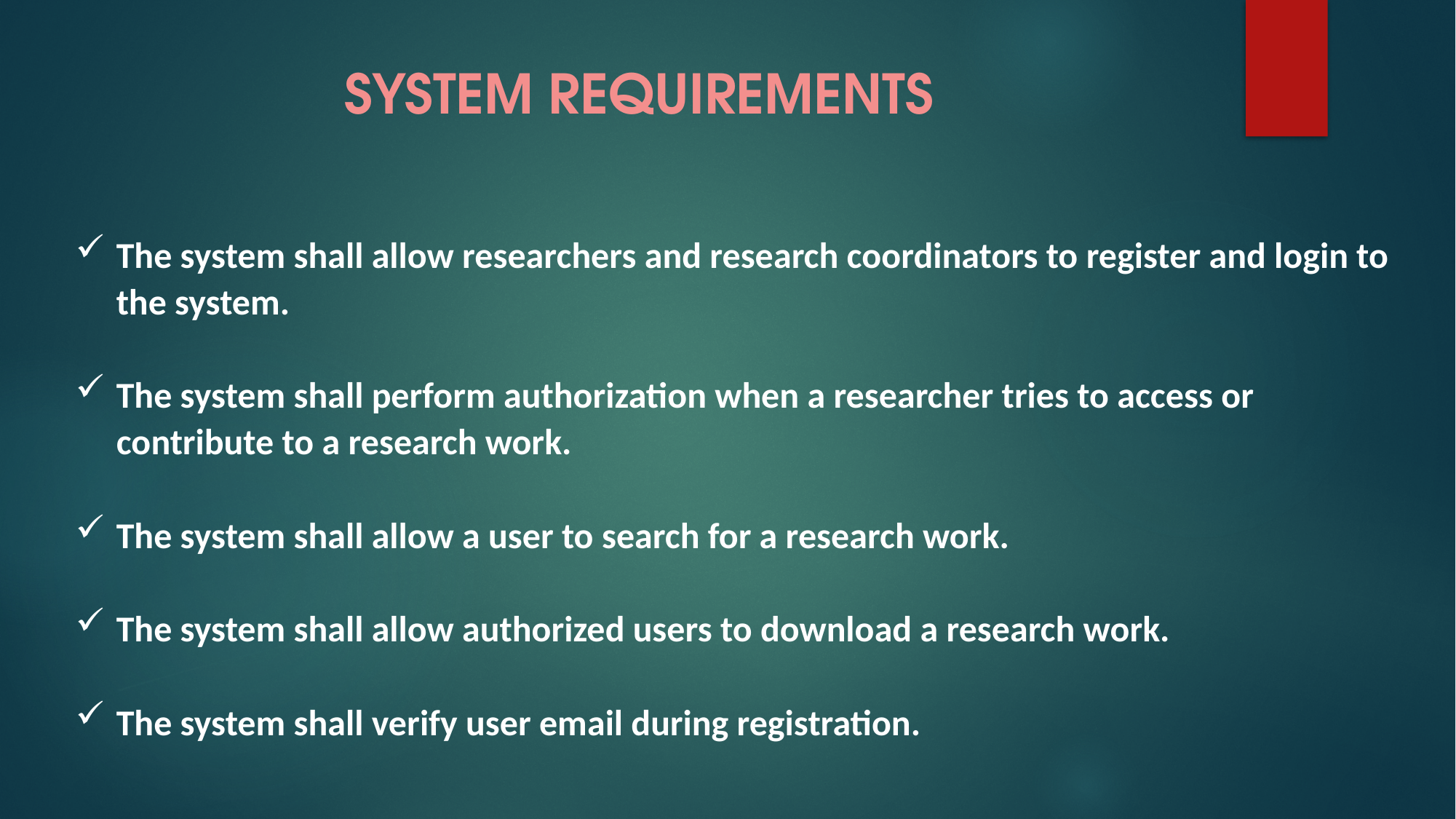

SYSTEM REQUIREMENTS
The system shall allow researchers and research coordinators to register and login to the system.

The system shall perform authorization when a researcher tries to access or contribute to a research work.

The system shall allow a user to search for a research work.

The system shall allow authorized users to download a research work.

The system shall verify user email during registration.